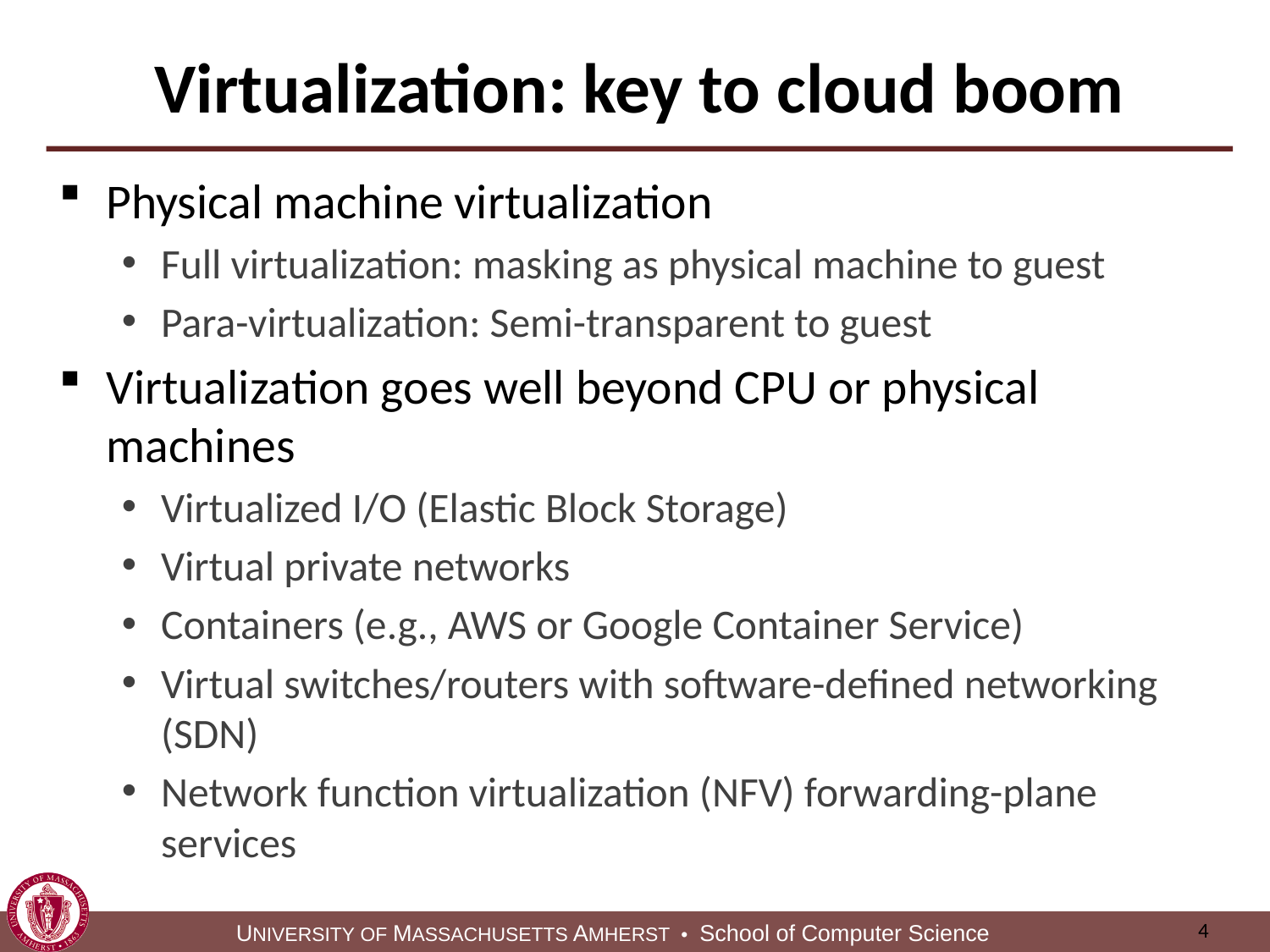

# Virtualization: key to cloud boom
Physical machine virtualization
Full virtualization: masking as physical machine to guest
Para-virtualization: Semi-transparent to guest
Virtualization goes well beyond CPU or physical machines
Virtualized I/O (Elastic Block Storage)
Virtual private networks
Containers (e.g., AWS or Google Container Service)
Virtual switches/routers with software-defined networking (SDN)
Network function virtualization (NFV) forwarding-plane services
4